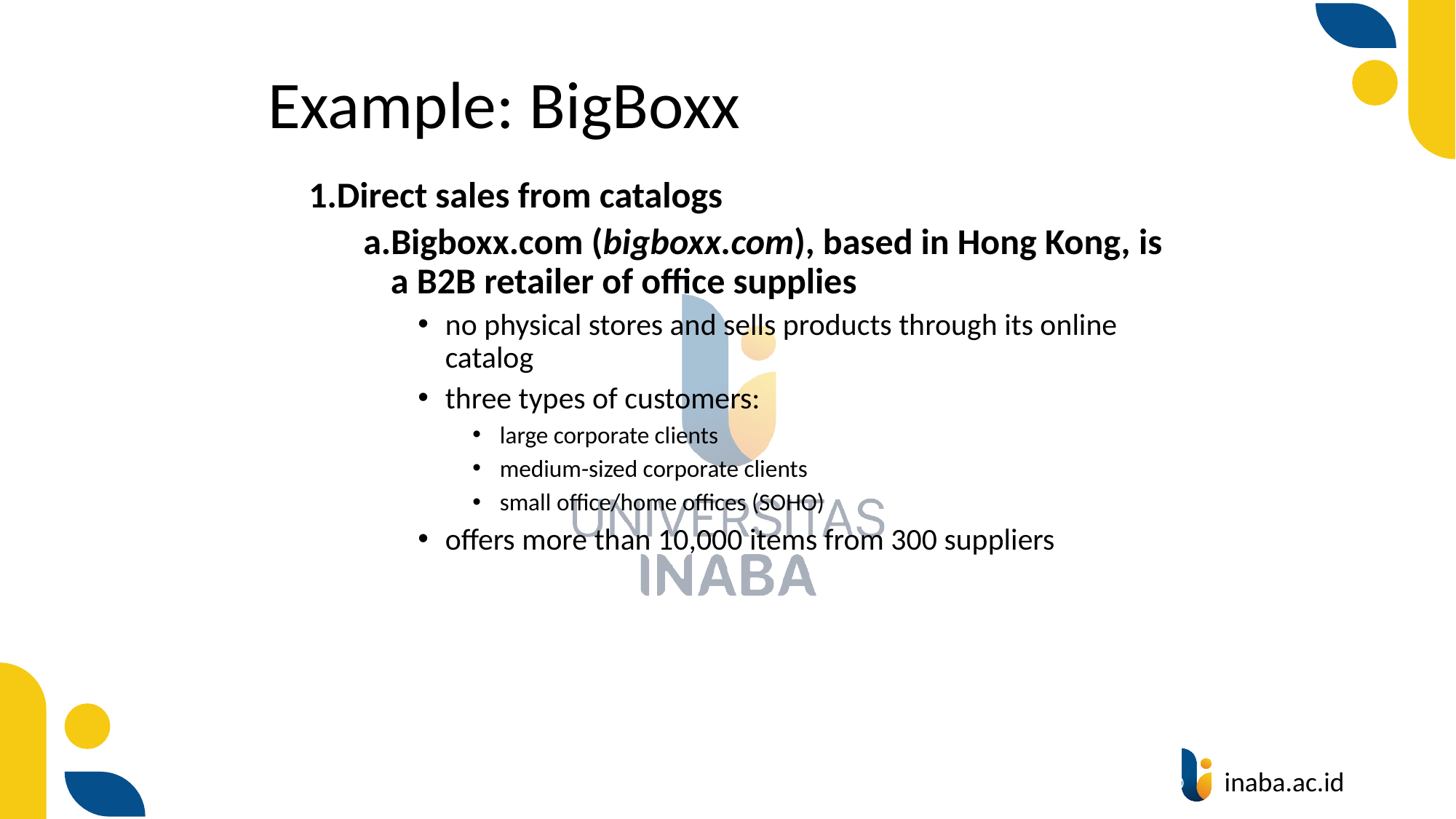

# Example: BigBoxx
Direct sales from catalogs
Bigboxx.com (bigboxx.com), based in Hong Kong, is a B2B retailer of office supplies
no physical stores and sells products through its online catalog
three types of customers:
large corporate clients
medium-sized corporate clients
small office/home offices (SOHO)
offers more than 10,000 items from 300 suppliers
30
© Prentice Hall 2004